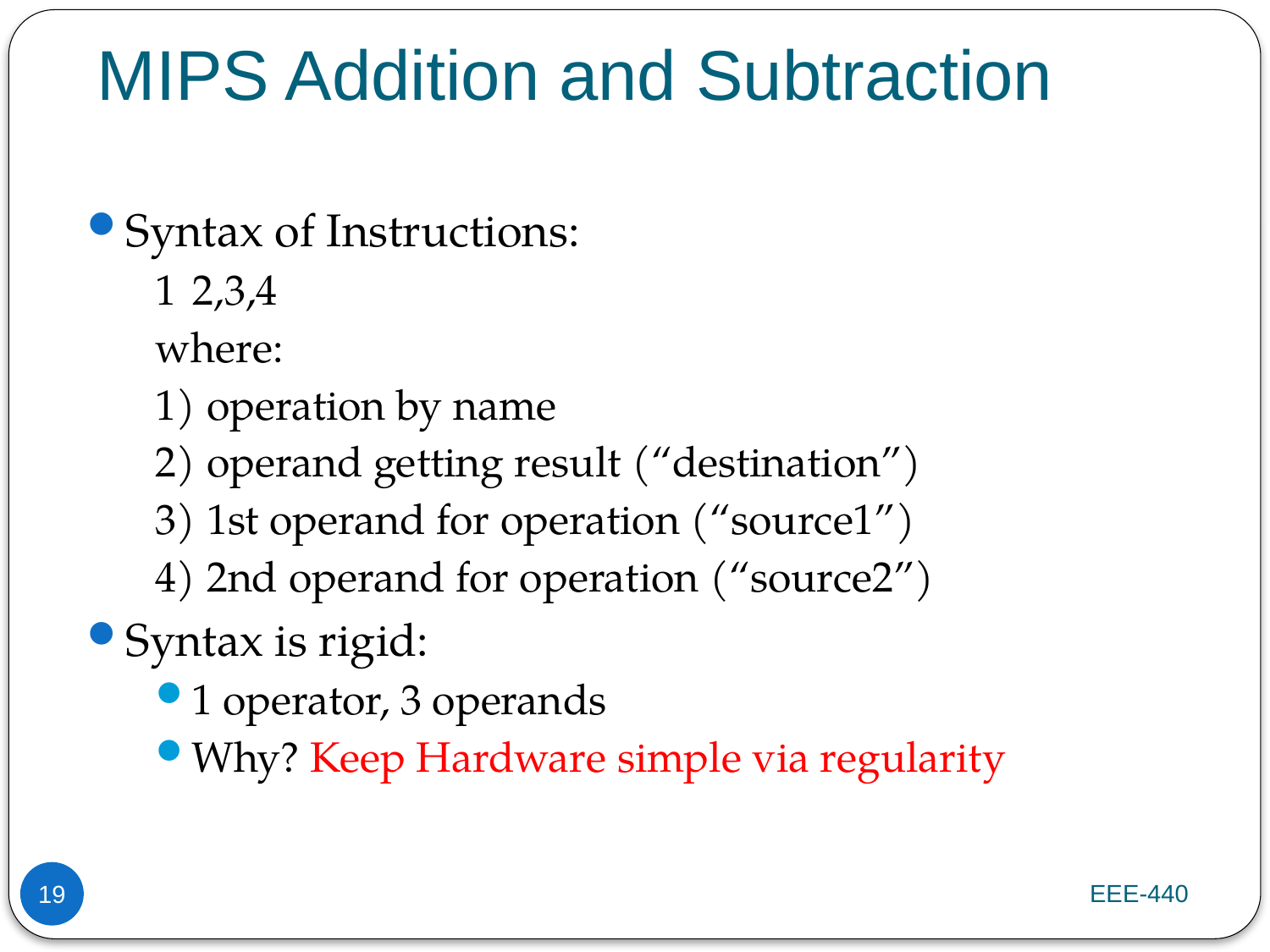

# MIPS Addition and Subtraction
Syntax of Instructions:
1	 2,3,4
where:
1) operation by name
2) operand getting result (“destination”)
3) 1st operand for operation (“source1”)
4) 2nd operand for operation (“source2”)
Syntax is rigid:
1 operator, 3 operands
Why? Keep Hardware simple via regularity
EEE-440
19